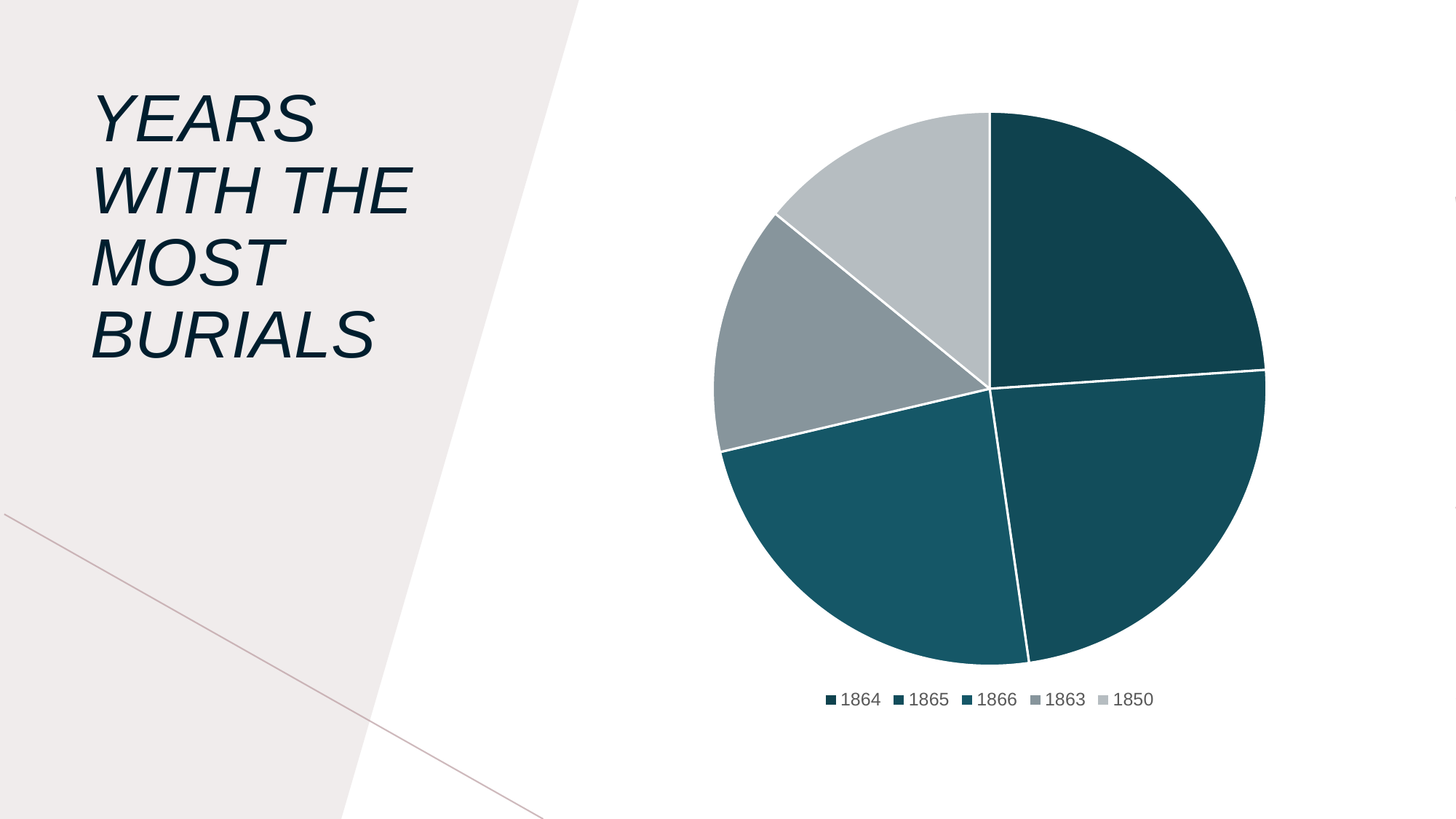

# Years With THE Most Burials

### Chart

| Category | Column1 |
|---|---|
| 1864 | 1372.0 |
| 1865 | 1366.0 |
| 1866 | 1354.0 |
| 1863 | 836.0 |
| 1850 | 809.0 |